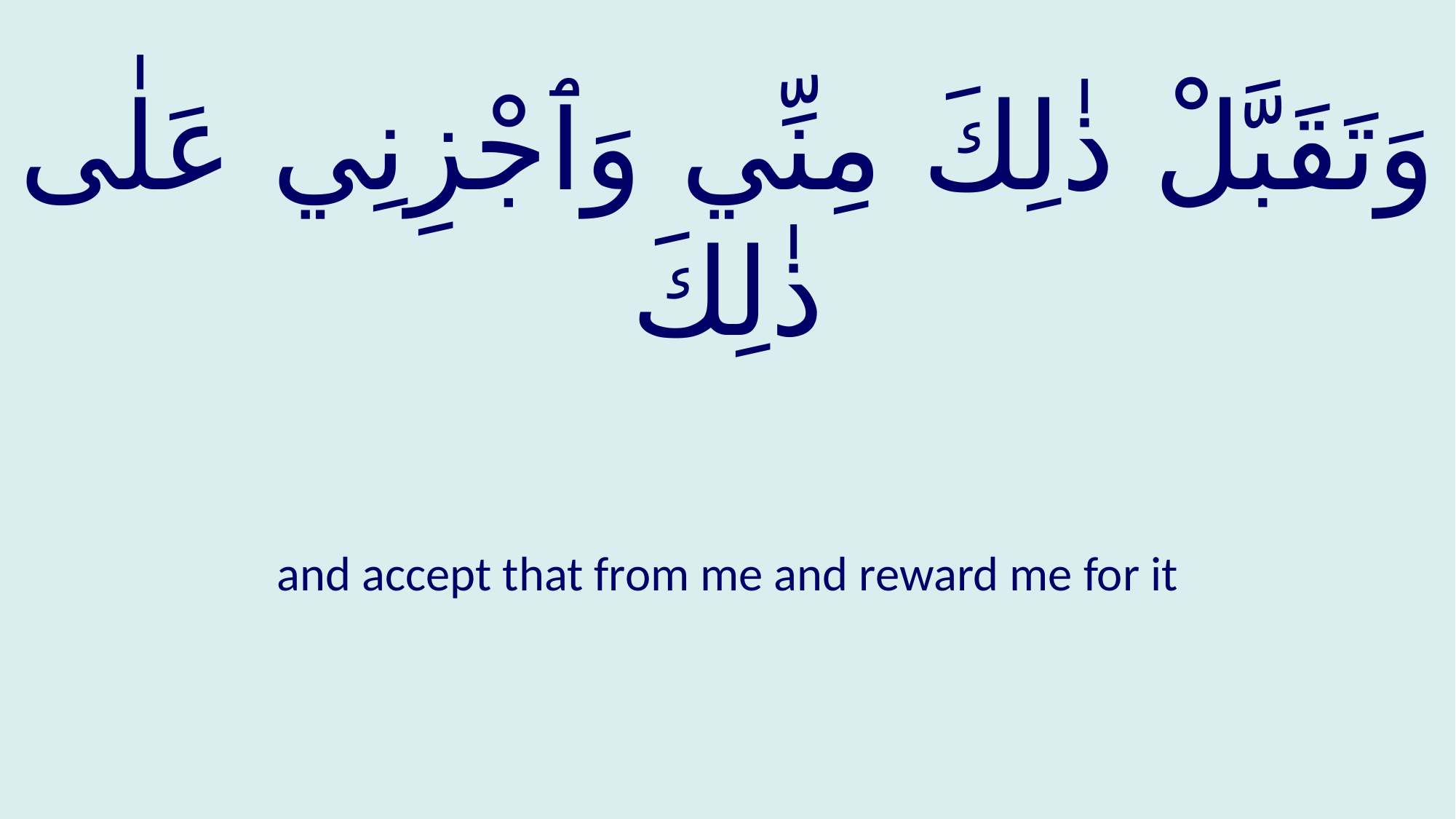

# وَتَقَبَّلْ ذٰلِكَ مِنِّي وَٱجْزِنِي عَلٰى ذٰلِكَ
and accept that from me and reward me for it